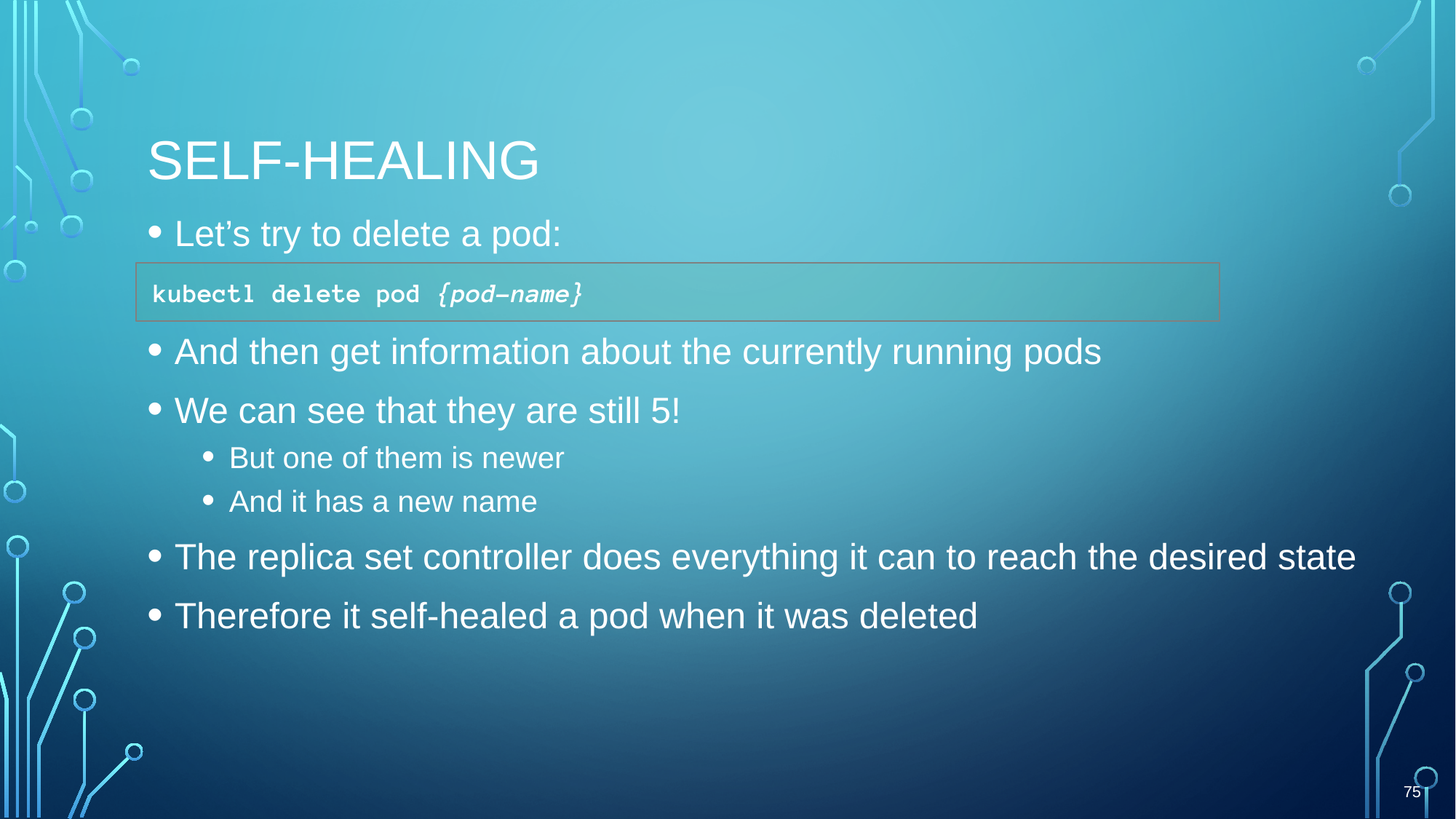

# Self-healing
Let’s try to delete a pod:

And then get information about the currently running pods
We can see that they are still 5!
But one of them is newer
And it has a new name
The replica set controller does everything it can to reach the desired state
Therefore it self-healed a pod when it was deleted

kubectl delete pod {pod-name}
75